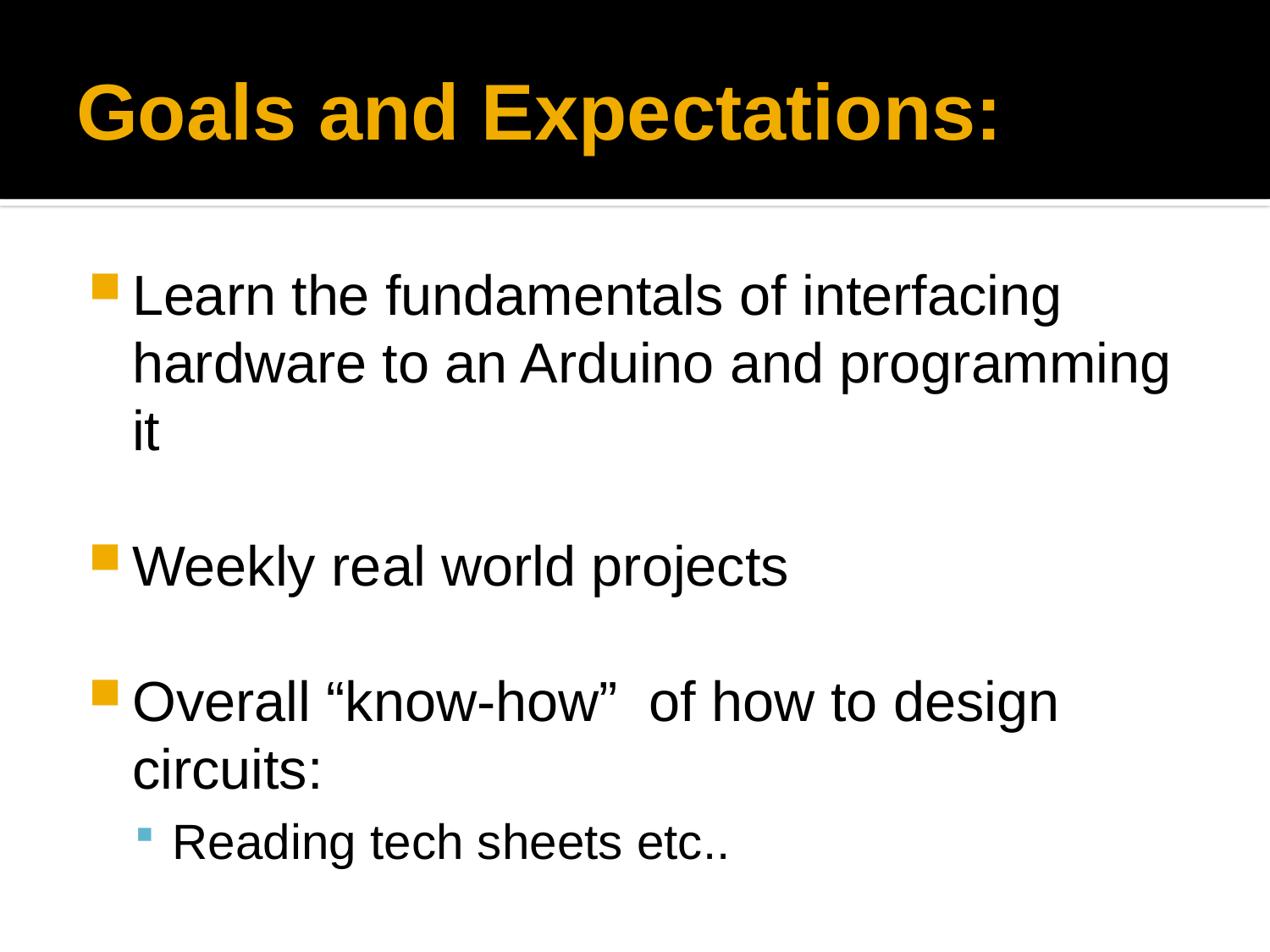

# Goals and Expectations:
Learn the fundamentals of interfacing hardware to an Arduino and programming it

Weekly real world projects

Overall “know-how”  of how to design circuits:
Reading tech sheets etc..